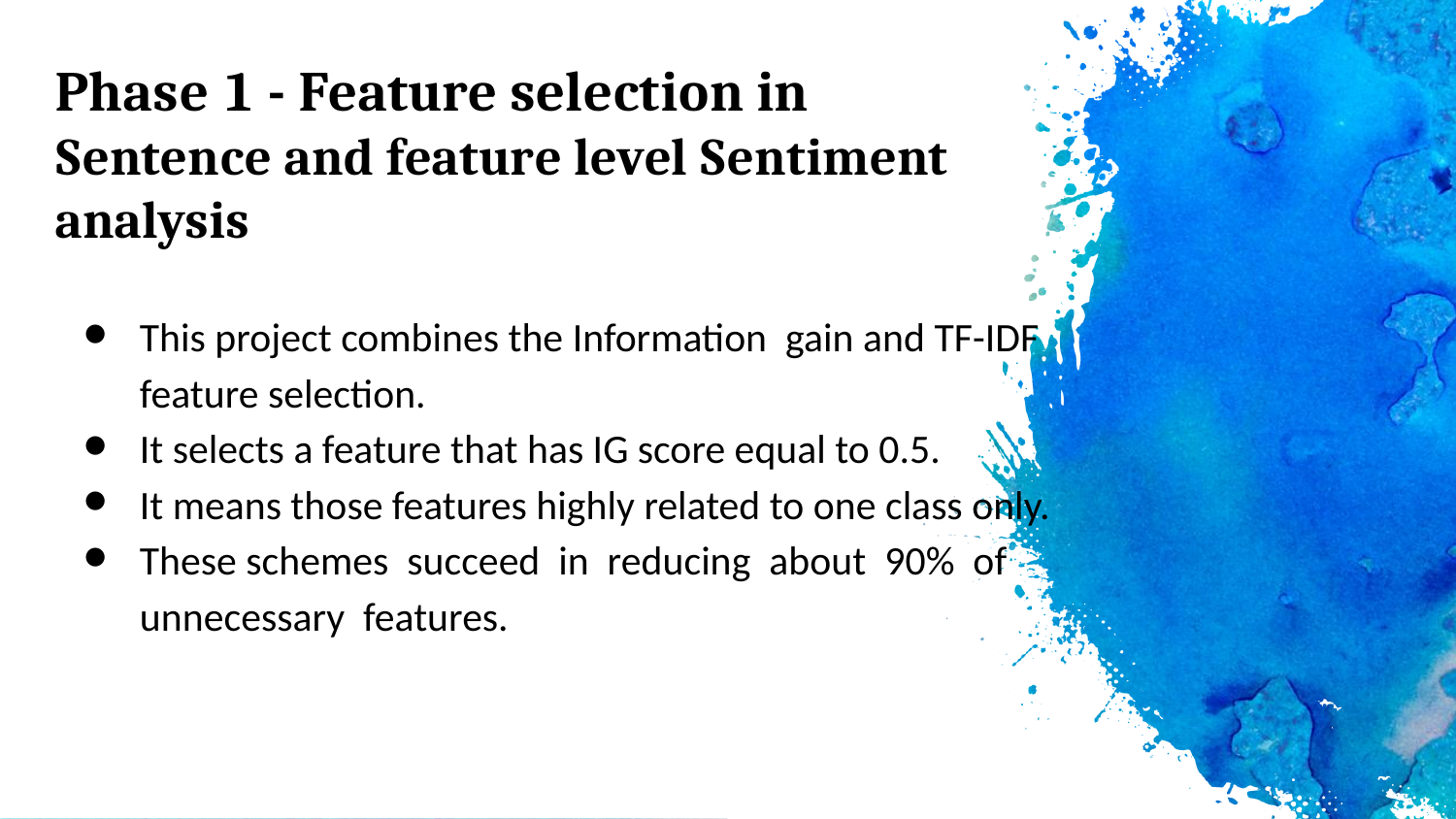

# Phase 1 - Feature selection in
Sentence and feature level Sentiment analysis

This project combines the Information  gain and TF-IDF  feature selection.
It selects a feature that has IG score equal to 0.5.
It means those features highly related to one class only.
These schemes  succeed  in  reducing  about  90%  of unnecessary  features.